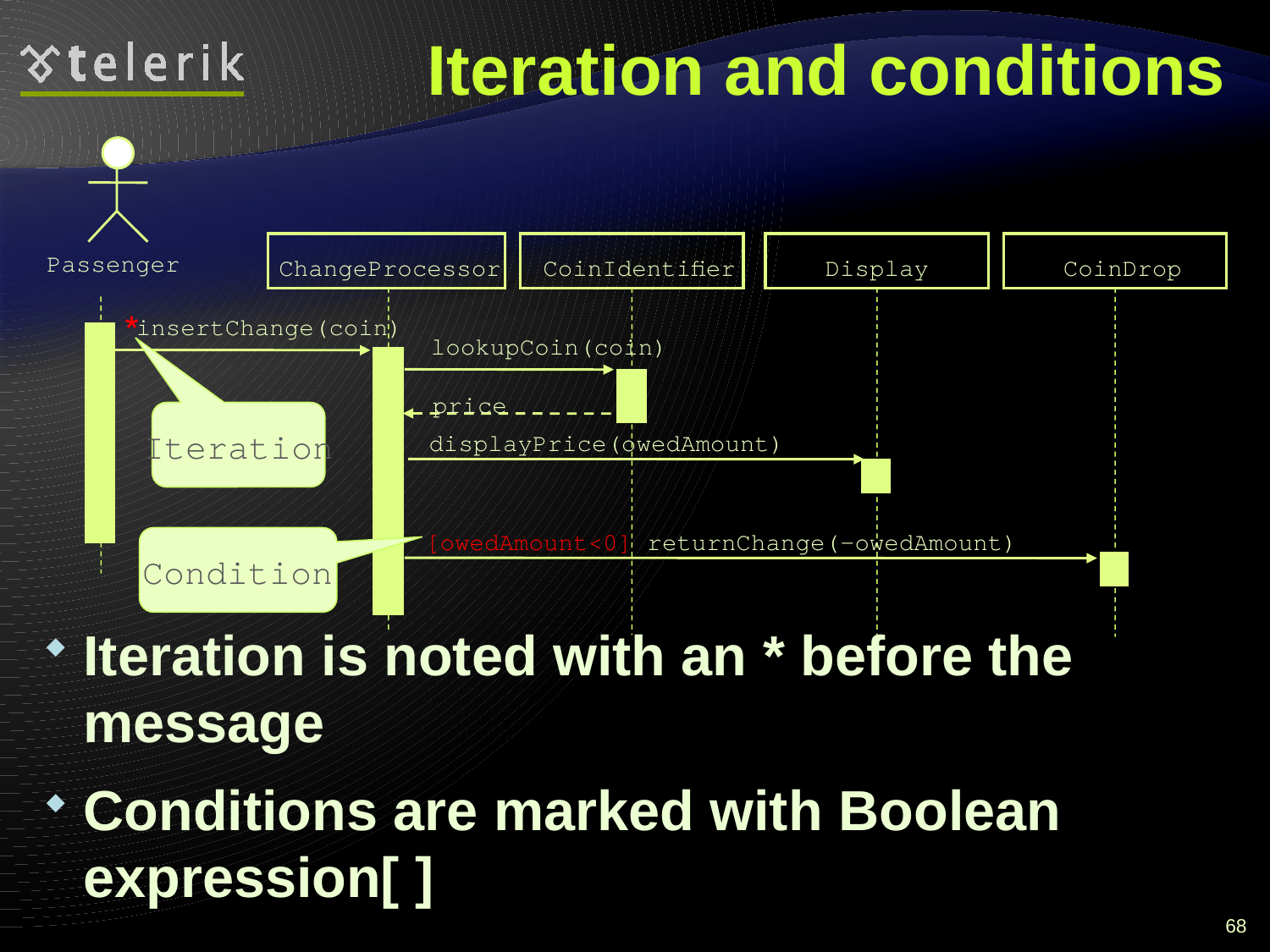

# Iteration and conditions

Passenger

CoinIdentifier

Display

CoinDrop

ChangeProcessor

*
insertChange(coin)

lookupCoin(coin)

price

Iteration
displayPrice(owedAmount)

[owedAmount<0] returnChange(-owedAmount)

Condition
Iteration is noted with an * before the message
Conditions are marked with Boolean expression[ ]
68